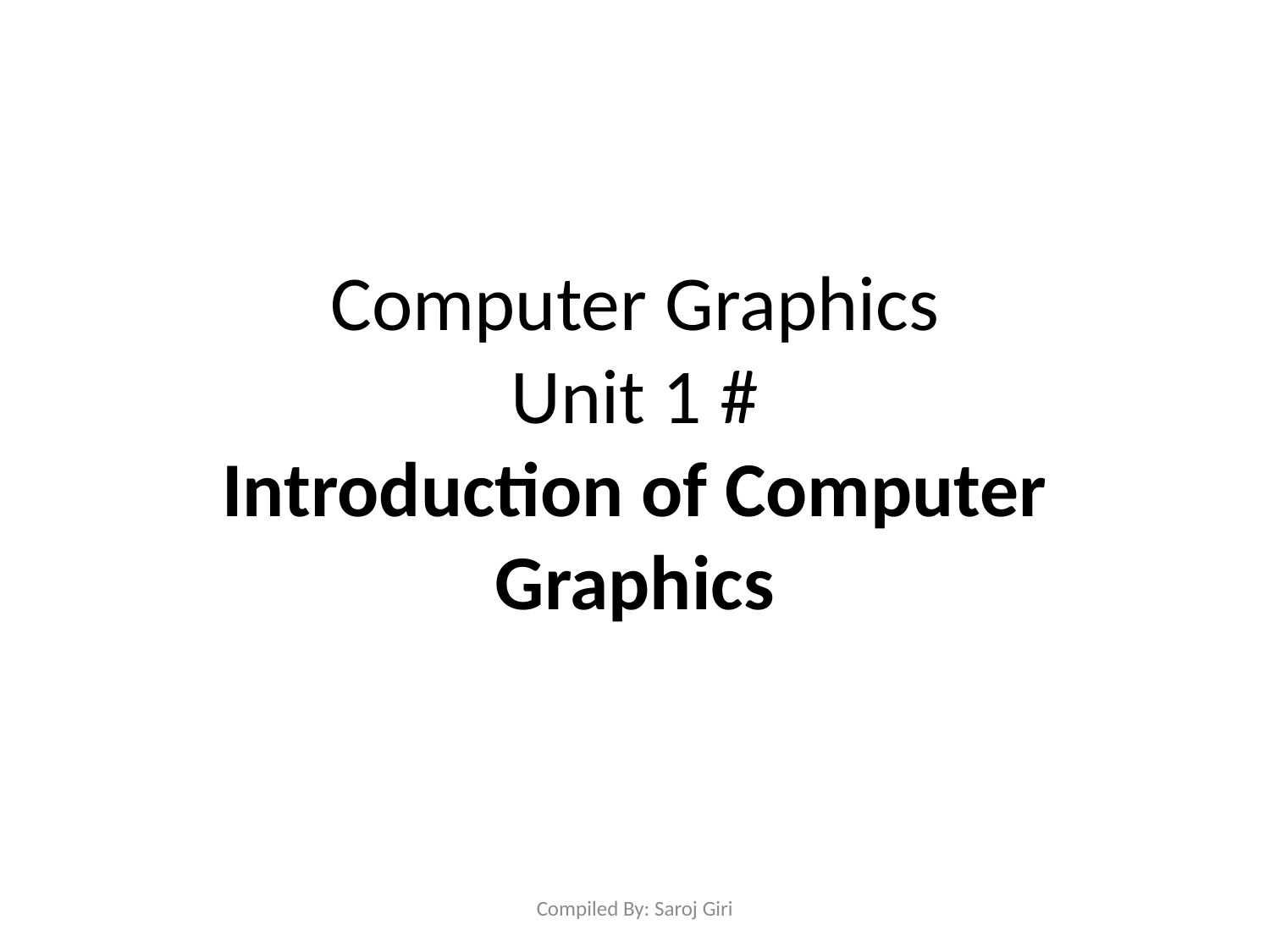

# Computer Graphics Unit 1 # Introduction of Computer Graphics

Compiled By: Saroj Giri